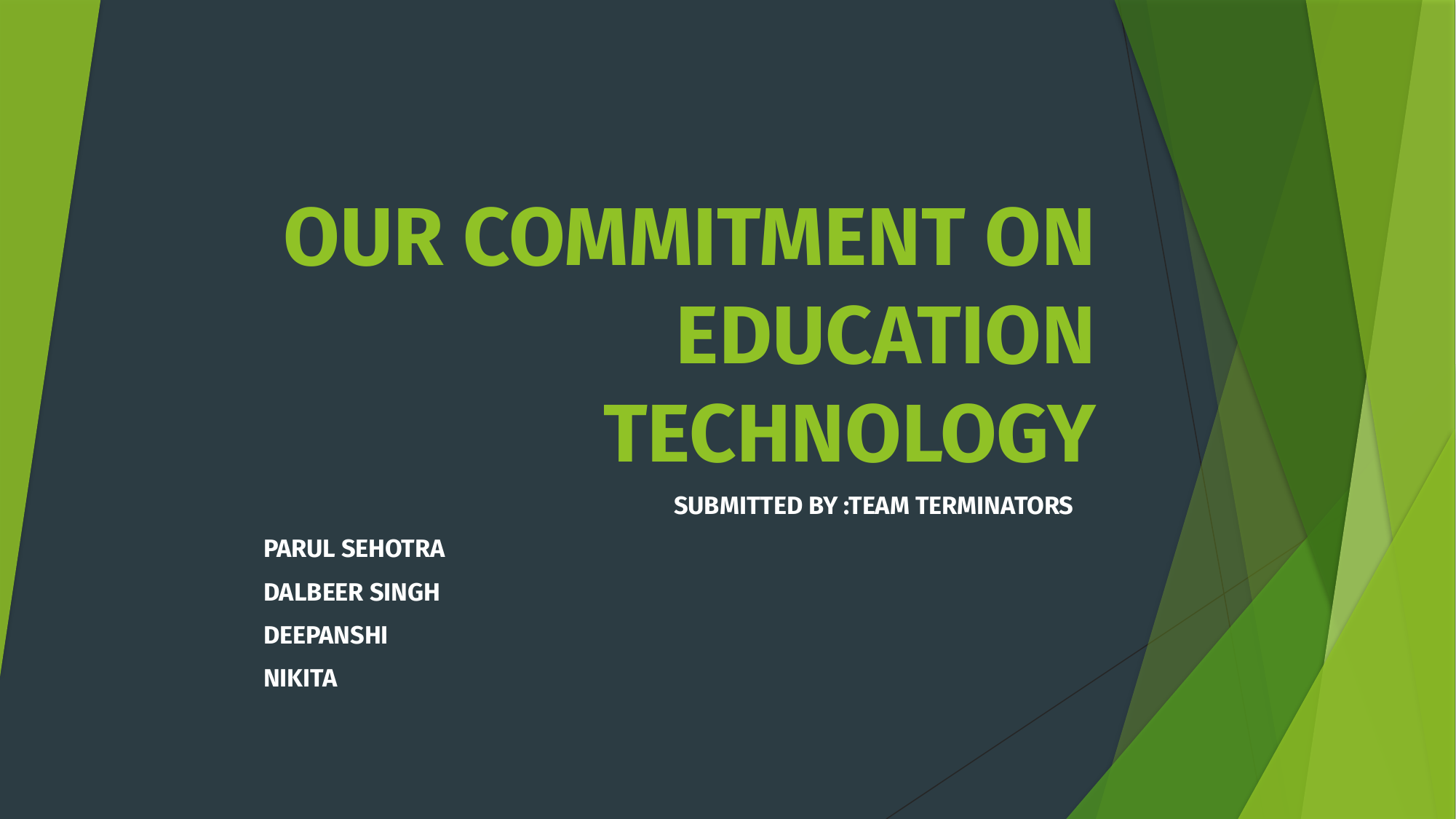

# OUR COMMITMENT ON EDUCATION TECHNOLOGY
				SUBMITTED BY :TEAM TERMINATORS
												PARUL SEHOTRA
												DALBEER SINGH
												DEEPANSHI
												NIKITA